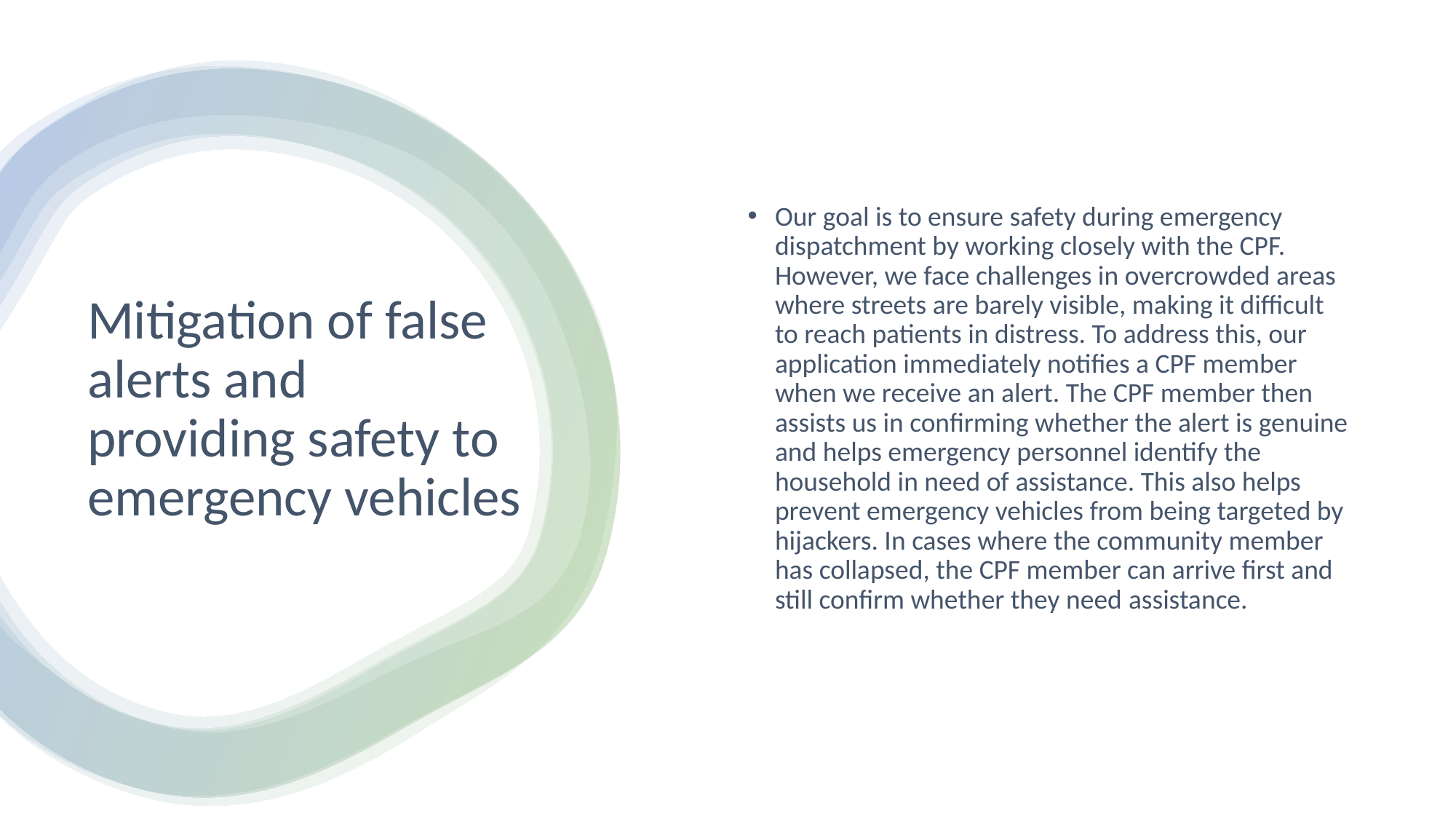

Our goal is to ensure safety during emergency dispatchment by working closely with the CPF. However, we face challenges in overcrowded areas where streets are barely visible, making it difficult to reach patients in distress. To address this, our application immediately notifies a CPF member when we receive an alert. The CPF member then assists us in confirming whether the alert is genuine and helps emergency personnel identify the household in need of assistance. This also helps prevent emergency vehicles from being targeted by hijackers. In cases where the community member has collapsed, the CPF member can arrive first and still confirm whether they need assistance.
# Mitigation of false alerts and providing safety to emergency vehicles